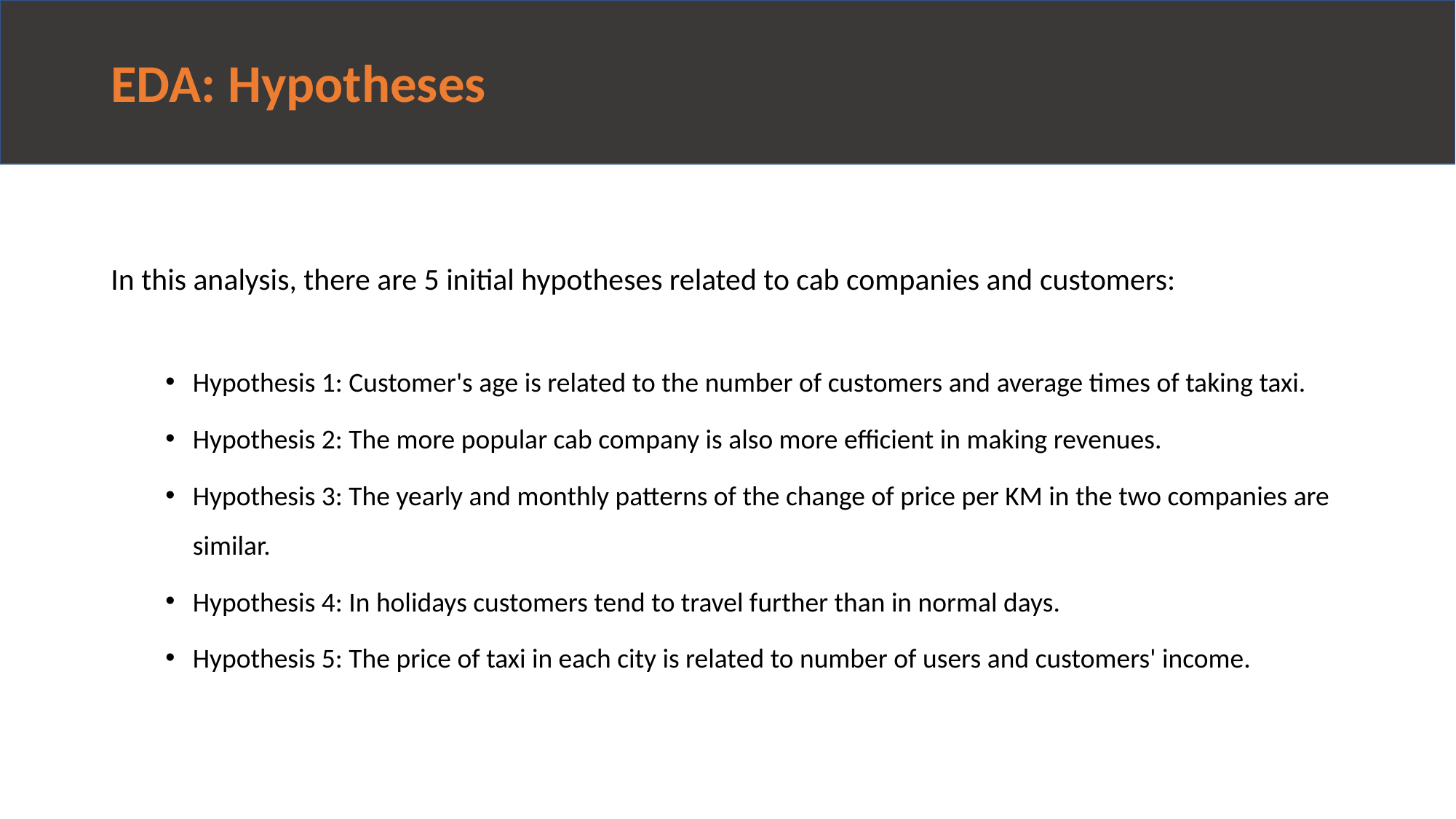

# EDA: Hypotheses
In this analysis, there are 5 initial hypotheses related to cab companies and customers:

Hypothesis 1: Customer's age is related to the number of customers and average times of taking taxi.
Hypothesis 2: The more popular cab company is also more efficient in making revenues.
Hypothesis 3: The yearly and monthly patterns of the change of price per KM in the two companies are similar.
Hypothesis 4: In holidays customers tend to travel further than in normal days.
Hypothesis 5: The price of taxi in each city is related to number of users and customers' income.